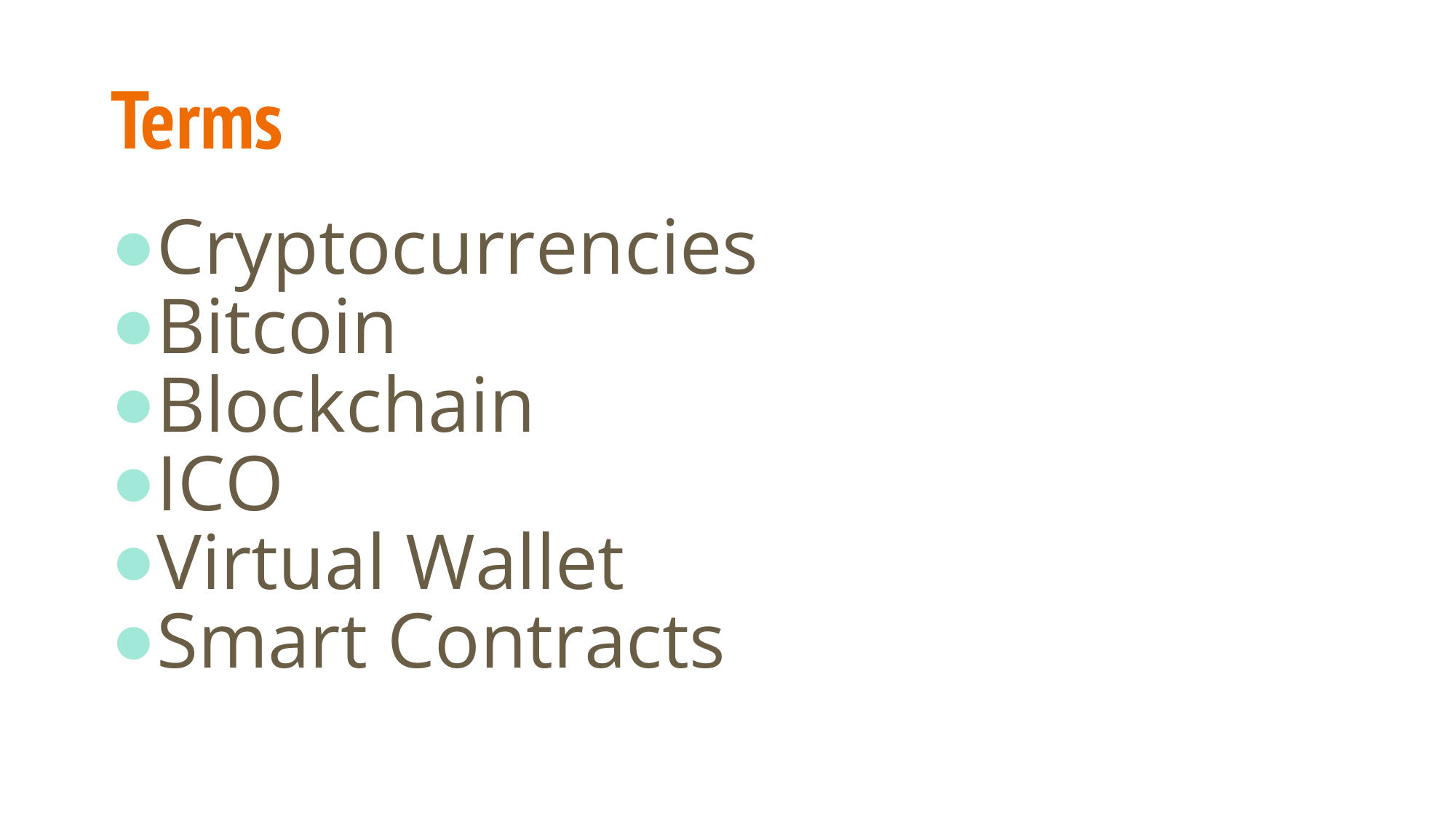

# Terms
Cryptocurrencies
Bitcoin
Blockchain
ICO
Virtual Wallet
Smart Contracts